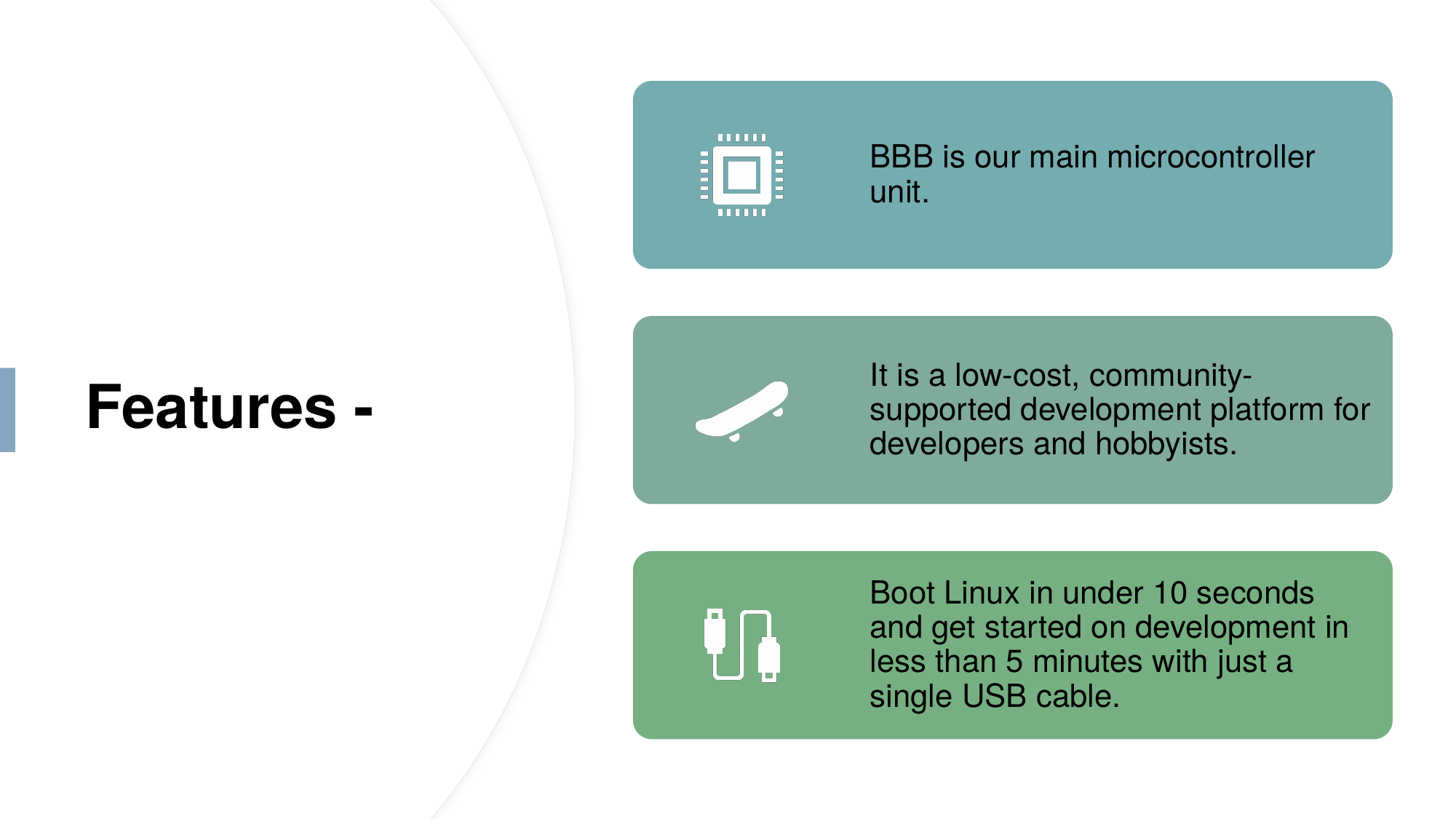

BBB is our main microcontroller unit.
It is a low-cost, community-supported development platform for developers and hobbyists.
Boot Linux in under 10 seconds and get started on development in less than 5 minutes with just a single USB cable.
# Features -